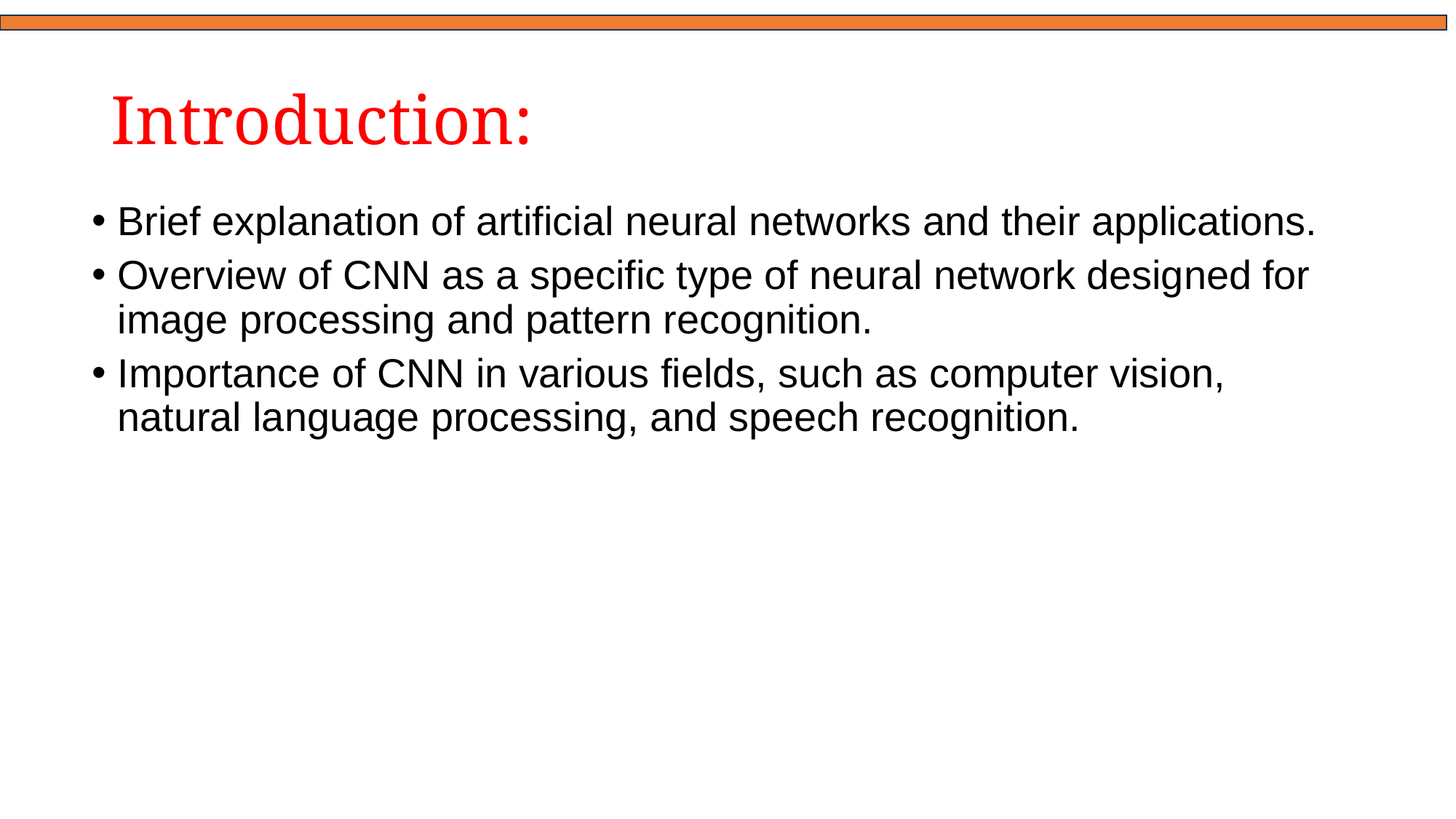

# Introduction:
Brief explanation of artificial neural networks and their applications.
Overview of CNN as a specific type of neural network designed for image processing and pattern recognition.
Importance of CNN in various fields, such as computer vision, natural language processing, and speech recognition.